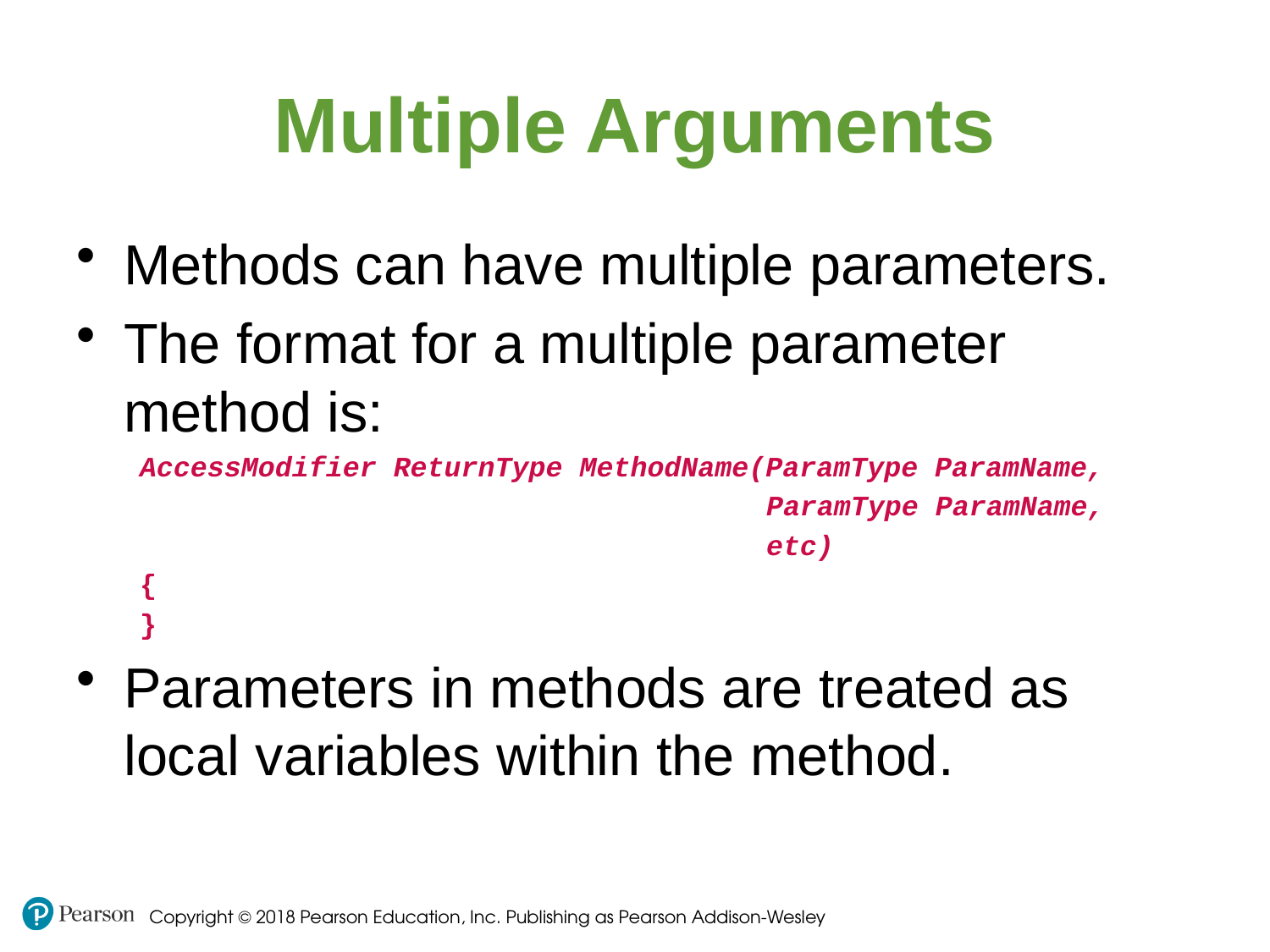

Multiple Arguments
Methods can have multiple parameters.
The format for a multiple parameter method is:
AccessModifier ReturnType MethodName(ParamType ParamName,
                                     ParamType ParamName,
                                     etc)
{
}
Parameters in methods are treated as local variables within the method.